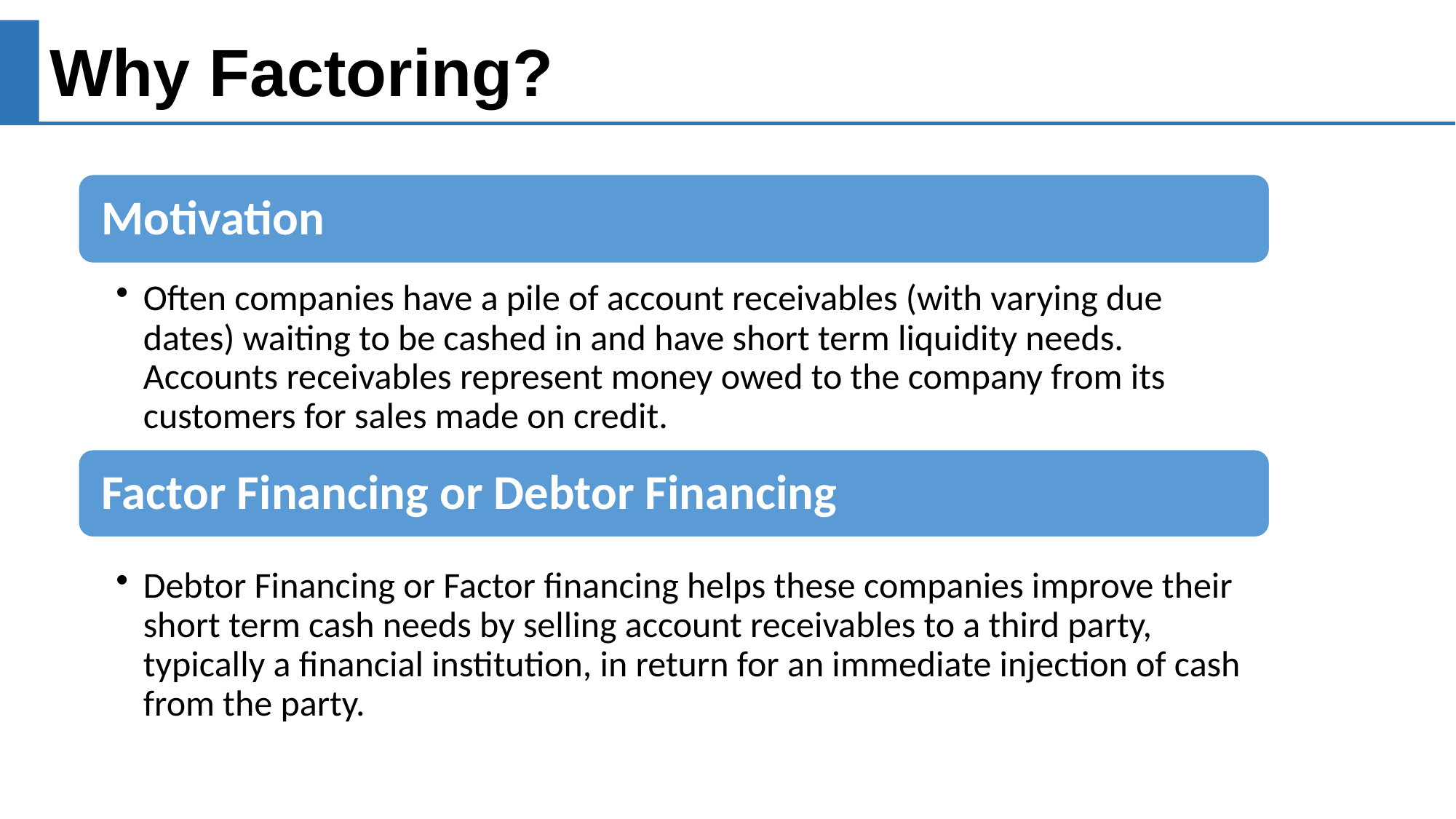

Why Factoring?
Motivation
Often companies have a pile of account receivables (with varying due dates) waiting to be cashed in and have short term liquidity needs. Accounts receivables represent money owed to the company from its customers for sales made on credit.
Factor Financing or Debtor Financing
Debtor Financing or Factor financing helps these companies improve their short term cash needs by selling account receivables to a third party, typically a financial institution, in return for an immediate injection of cash from the party.